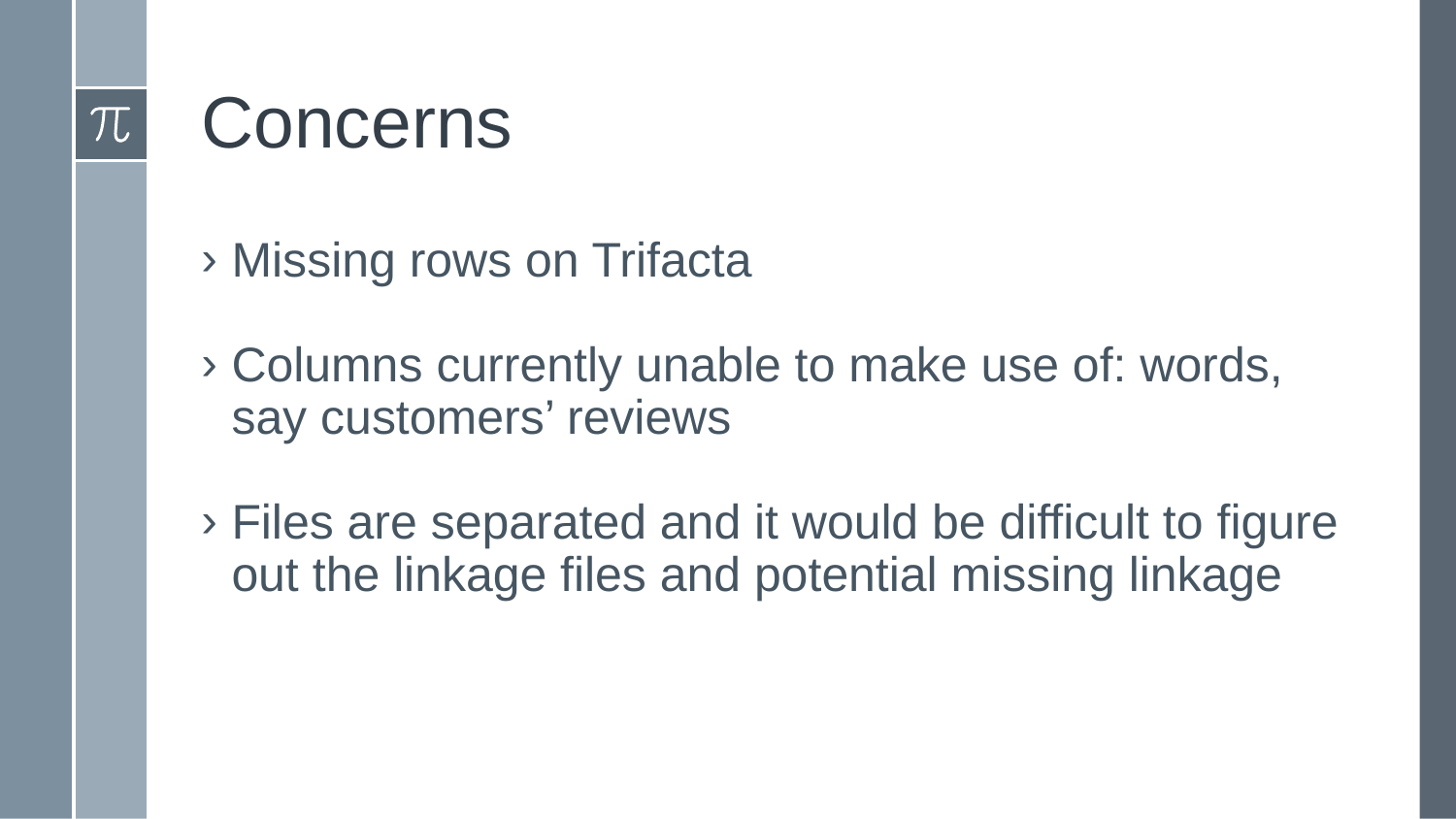

# Concerns
Missing rows on Trifacta

Columns currently unable to make use of: words, say customers’ reviews

Files are separated and it would be difficult to figure out the linkage files and potential missing linkage